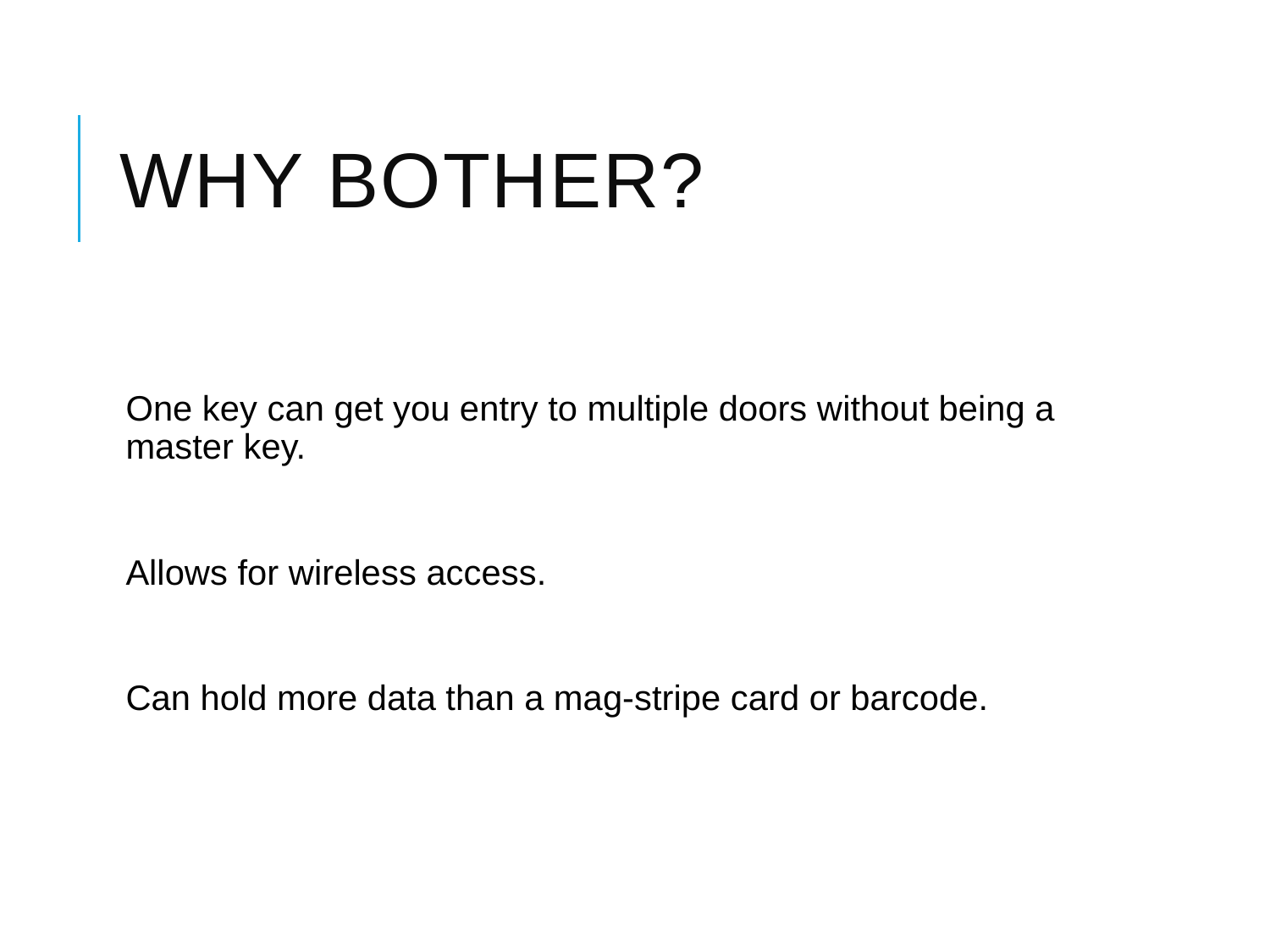

# Why Bother?

One key can get you entry to multiple doors without being a master key.

Allows for wireless access.

Can hold more data than a mag-stripe card or barcode.